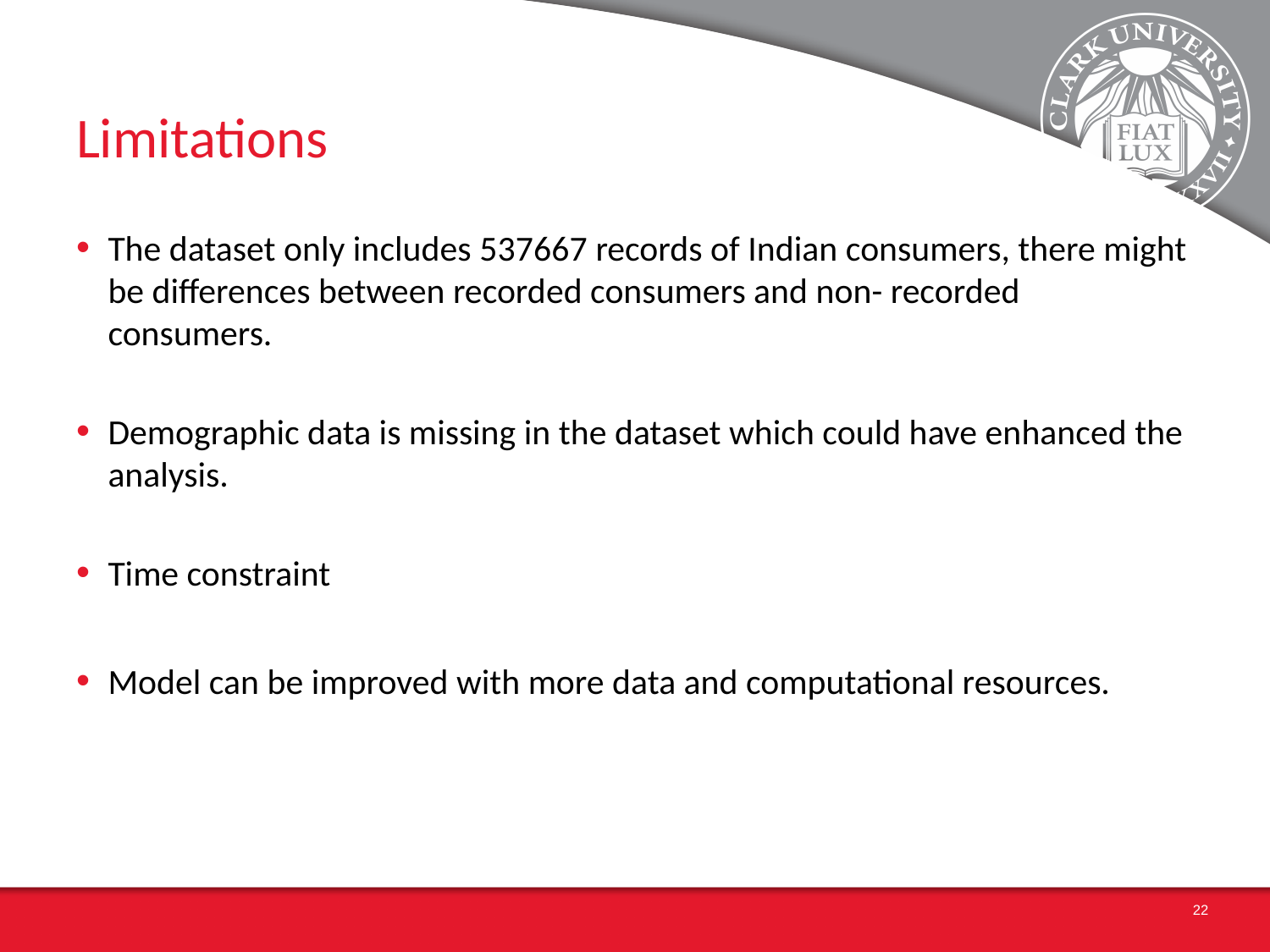

# Limitations
The dataset only includes 537667 records of Indian consumers, there might be differences between recorded consumers and non- recorded consumers.

Demographic data is missing in the dataset which could have enhanced the analysis.

Time constraint

Model can be improved with more data and computational resources.

22